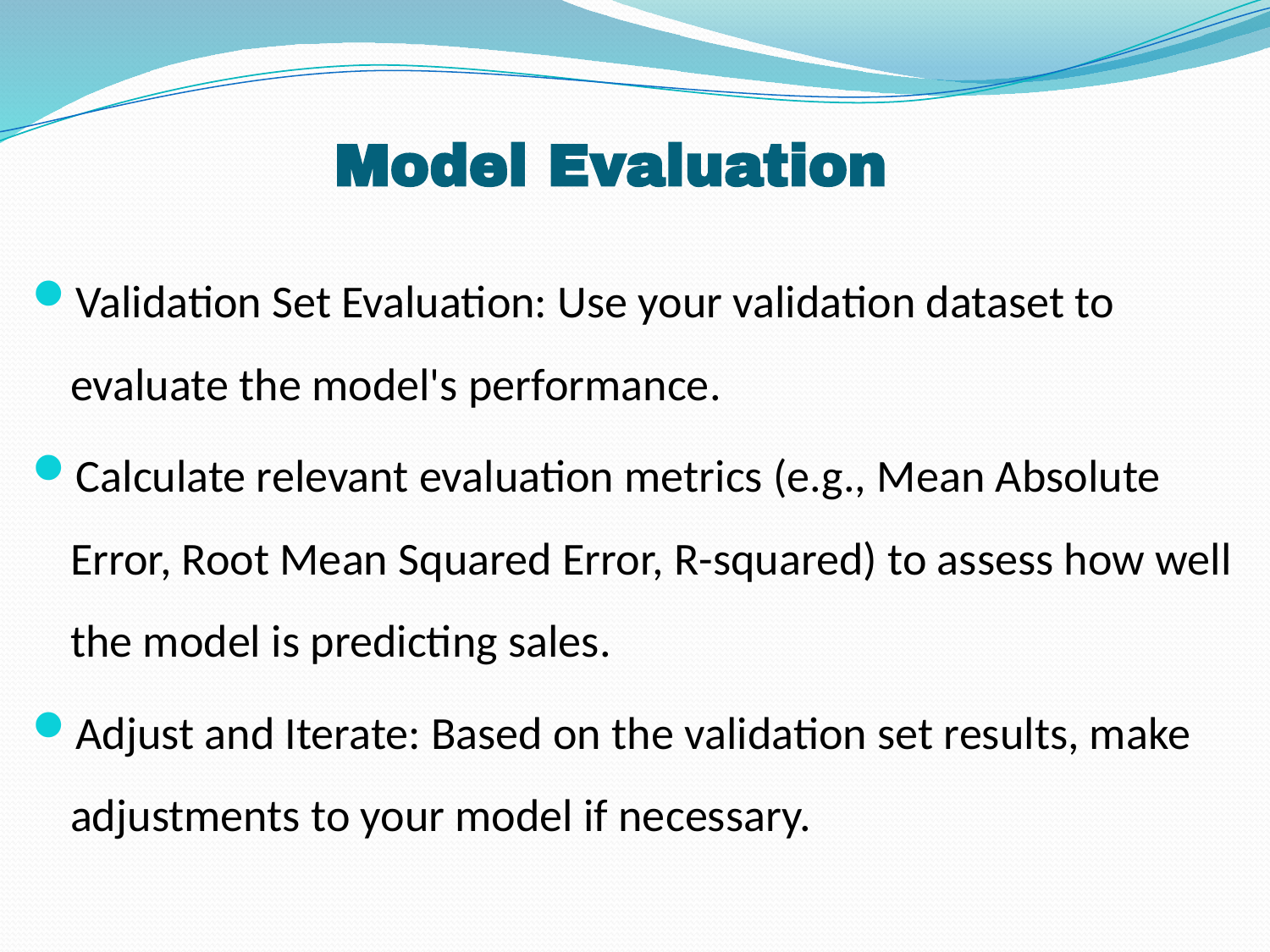

# Model Evaluation
Validation Set Evaluation: Use your validation dataset to evaluate the model's performance.
Calculate relevant evaluation metrics (e.g., Mean Absolute Error, Root Mean Squared Error, R-squared) to assess how well the model is predicting sales.
Adjust and Iterate: Based on the validation set results, make adjustments to your model if necessary.